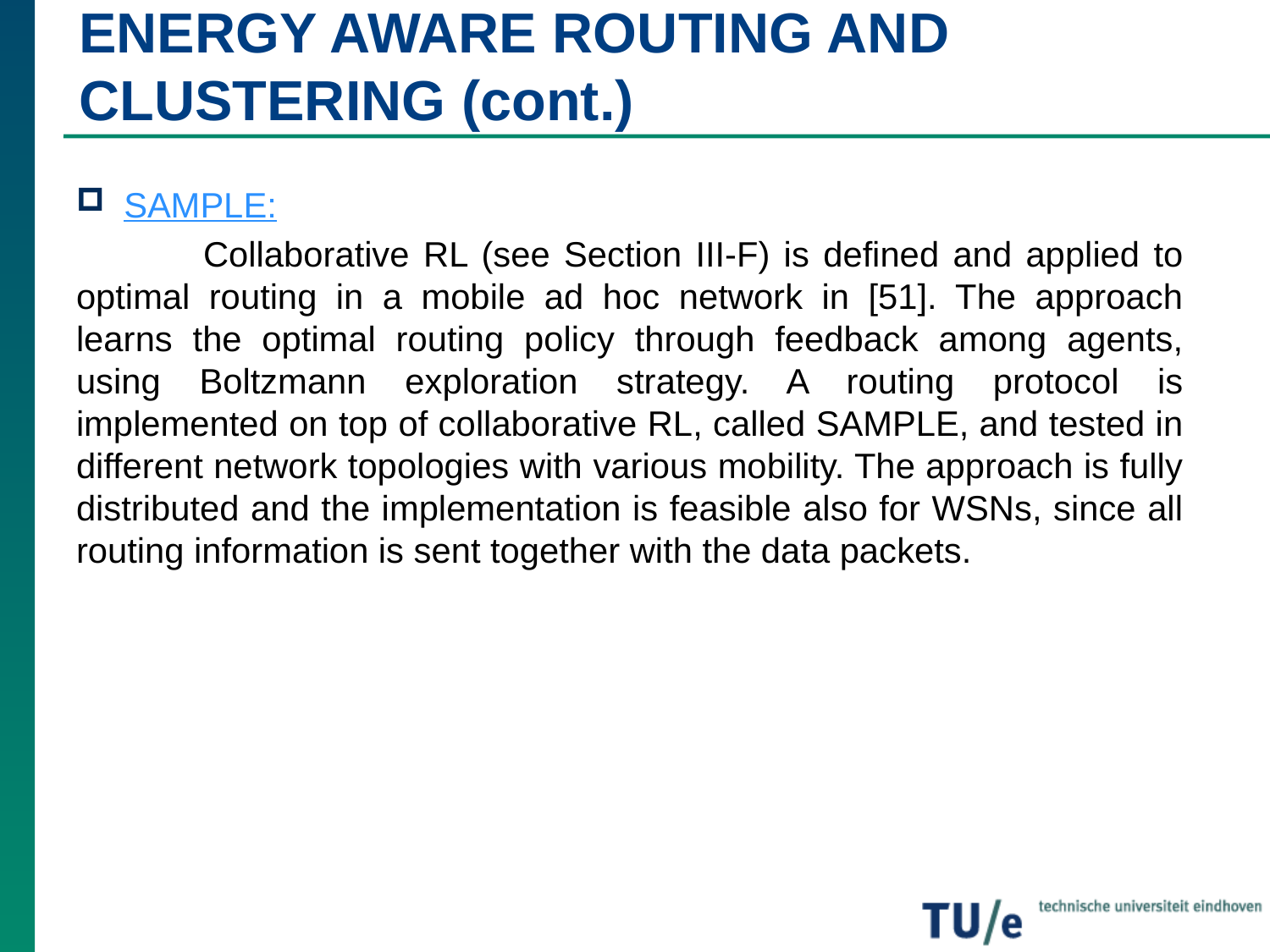

# ENERGY AWARE ROUTING AND CLUSTERING (cont.)
SAMPLE:
	Collaborative RL (see Section III-F) is defined and applied to optimal routing in a mobile ad hoc network in [51]. The approach learns the optimal routing policy through feedback among agents, using Boltzmann exploration strategy. A routing protocol is implemented on top of collaborative RL, called SAMPLE, and tested in different network topologies with various mobility. The approach is fully distributed and the implementation is feasible also for WSNs, since all routing information is sent together with the data packets.